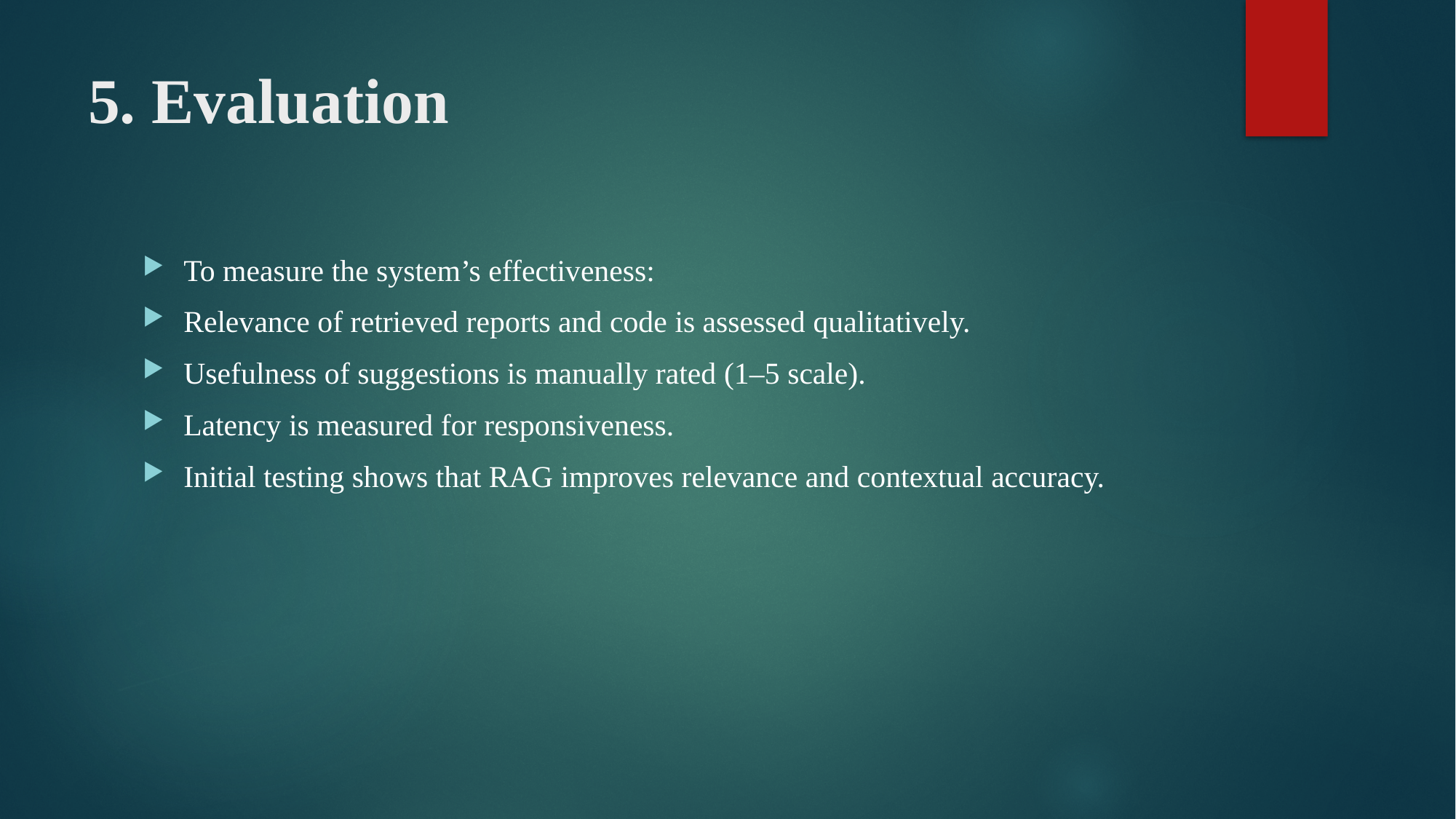

# 5. Evaluation
To measure the system’s effectiveness:
Relevance of retrieved reports and code is assessed qualitatively.
Usefulness of suggestions is manually rated (1–5 scale).
Latency is measured for responsiveness.
Initial testing shows that RAG improves relevance and contextual accuracy.